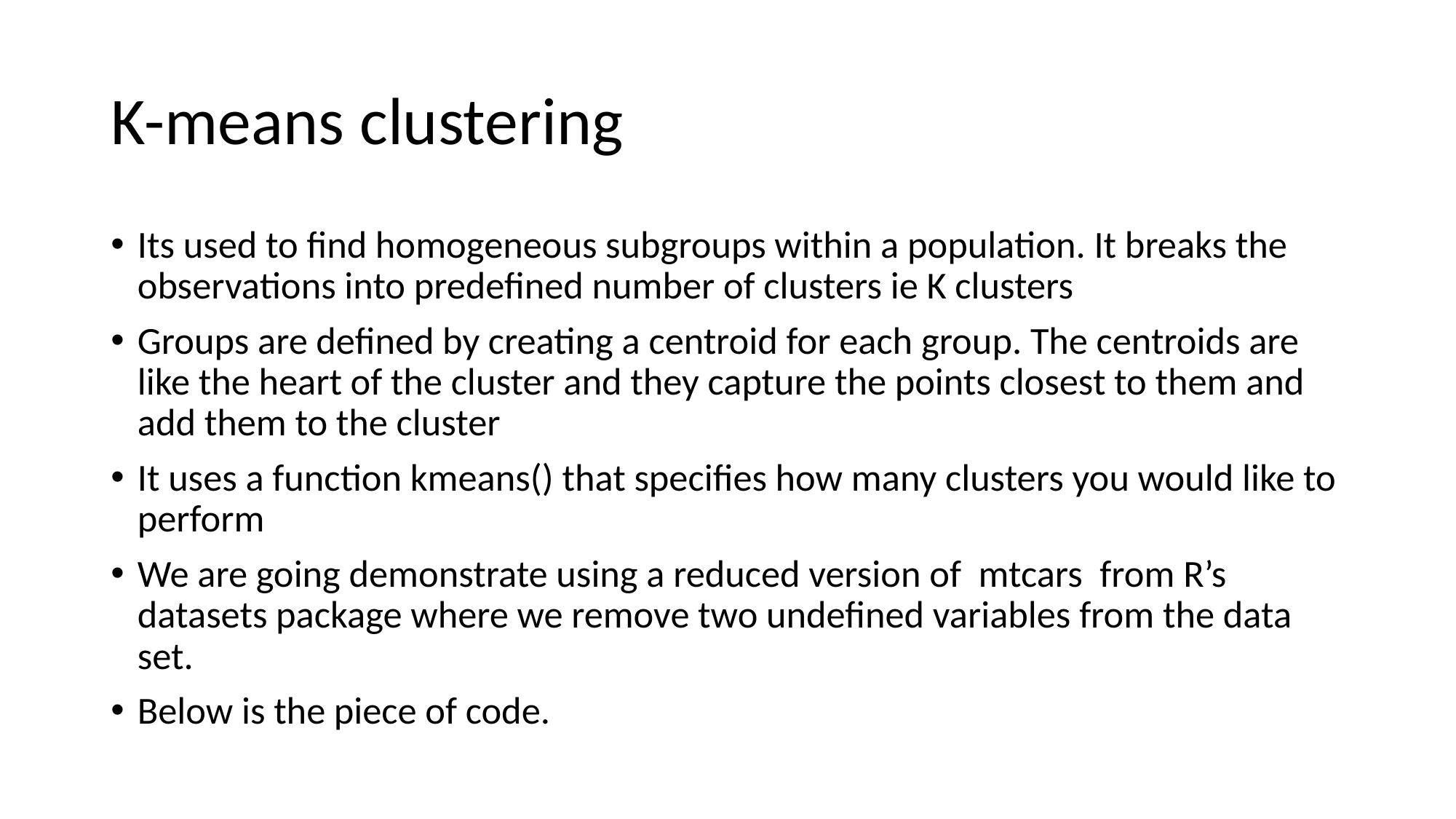

# K-means clustering
Its used to find homogeneous subgroups within a population. It breaks the observations into predefined number of clusters ie K clusters
Groups are defined by creating a centroid for each group. The centroids are like the heart of the cluster and they capture the points closest to them and add them to the cluster
It uses a function kmeans() that specifies how many clusters you would like to perform
We are going demonstrate using a reduced version of  mtcars  from R’s datasets package where we remove two undefined variables from the data set.
Below is the piece of code.